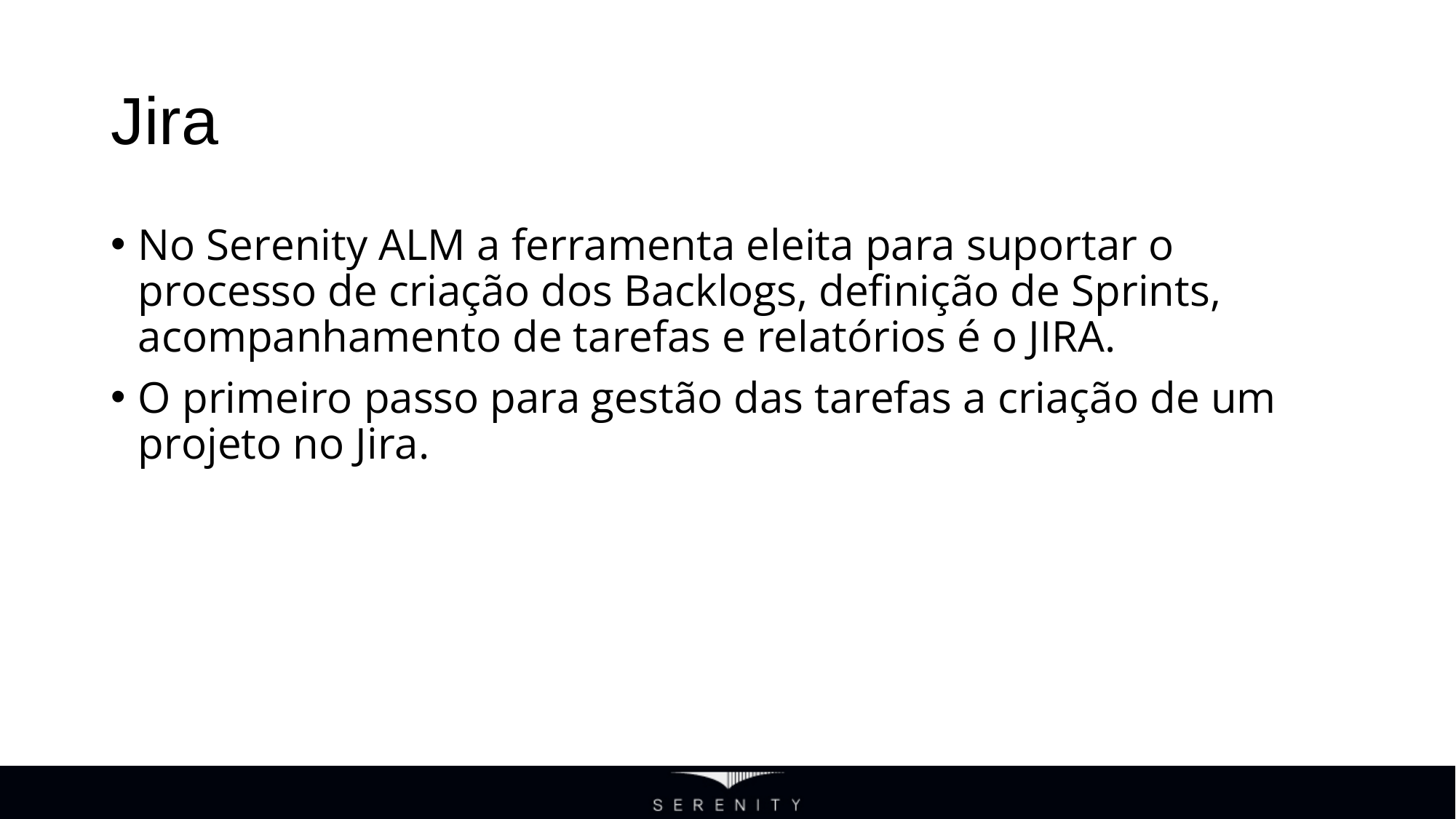

# Jira
No Serenity ALM a ferramenta eleita para suportar o processo de criação dos Backlogs, definição de Sprints, acompanhamento de tarefas e relatórios é o JIRA.
O primeiro passo para gestão das tarefas a criação de um projeto no Jira.